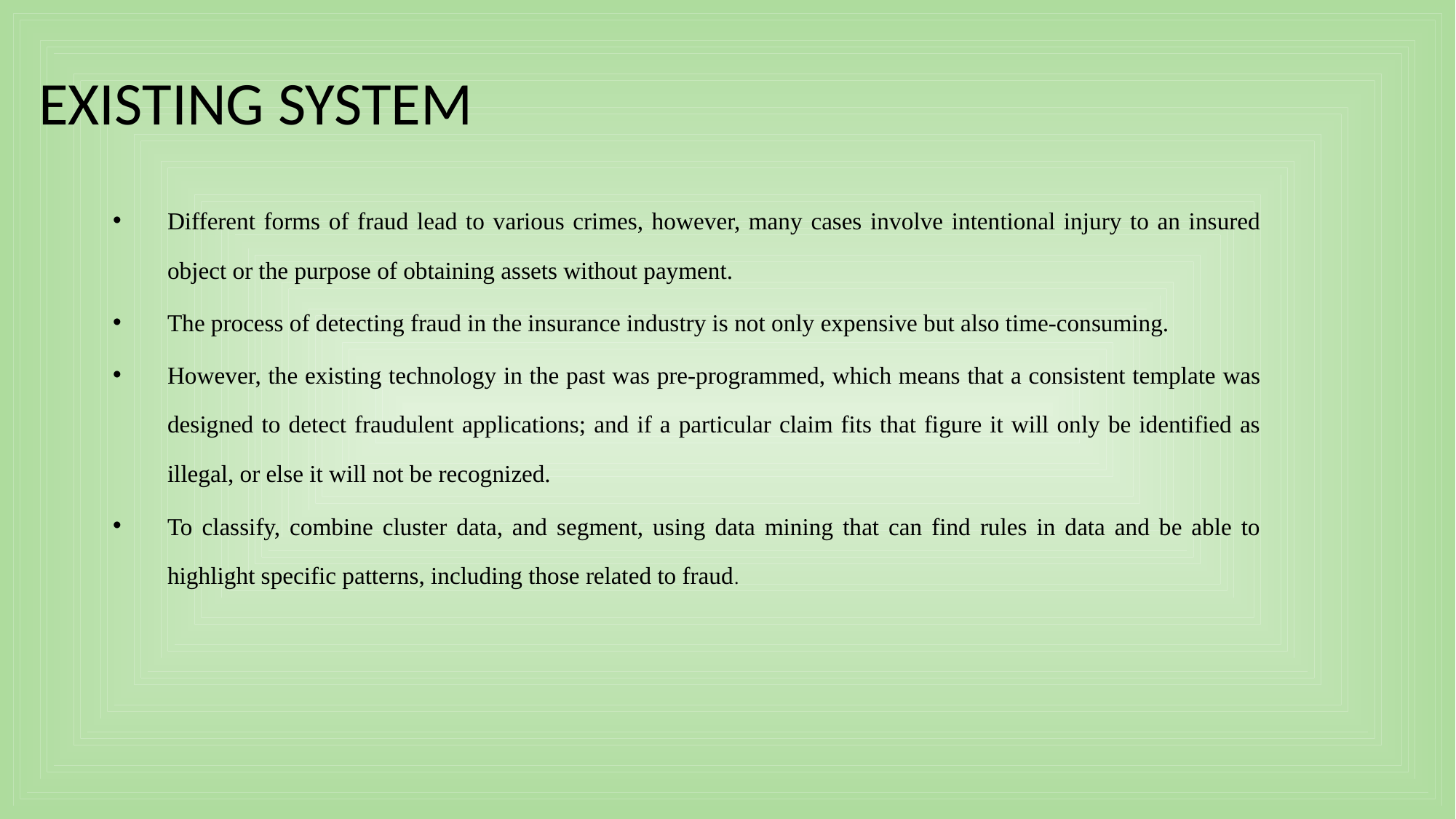

# EXISTING SYSTEM
Different forms of fraud lead to various crimes, however, many cases involve intentional injury to an insured object or the purpose of obtaining assets without payment.
The process of detecting fraud in the insurance industry is not only expensive but also time-consuming.
However, the existing technology in the past was pre-programmed, which means that a consistent template was designed to detect fraudulent applications; and if a particular claim fits that figure it will only be identified as illegal, or else it will not be recognized.
To classify, combine cluster data, and segment, using data mining that can find rules in data and be able to highlight specific patterns, including those related to fraud.